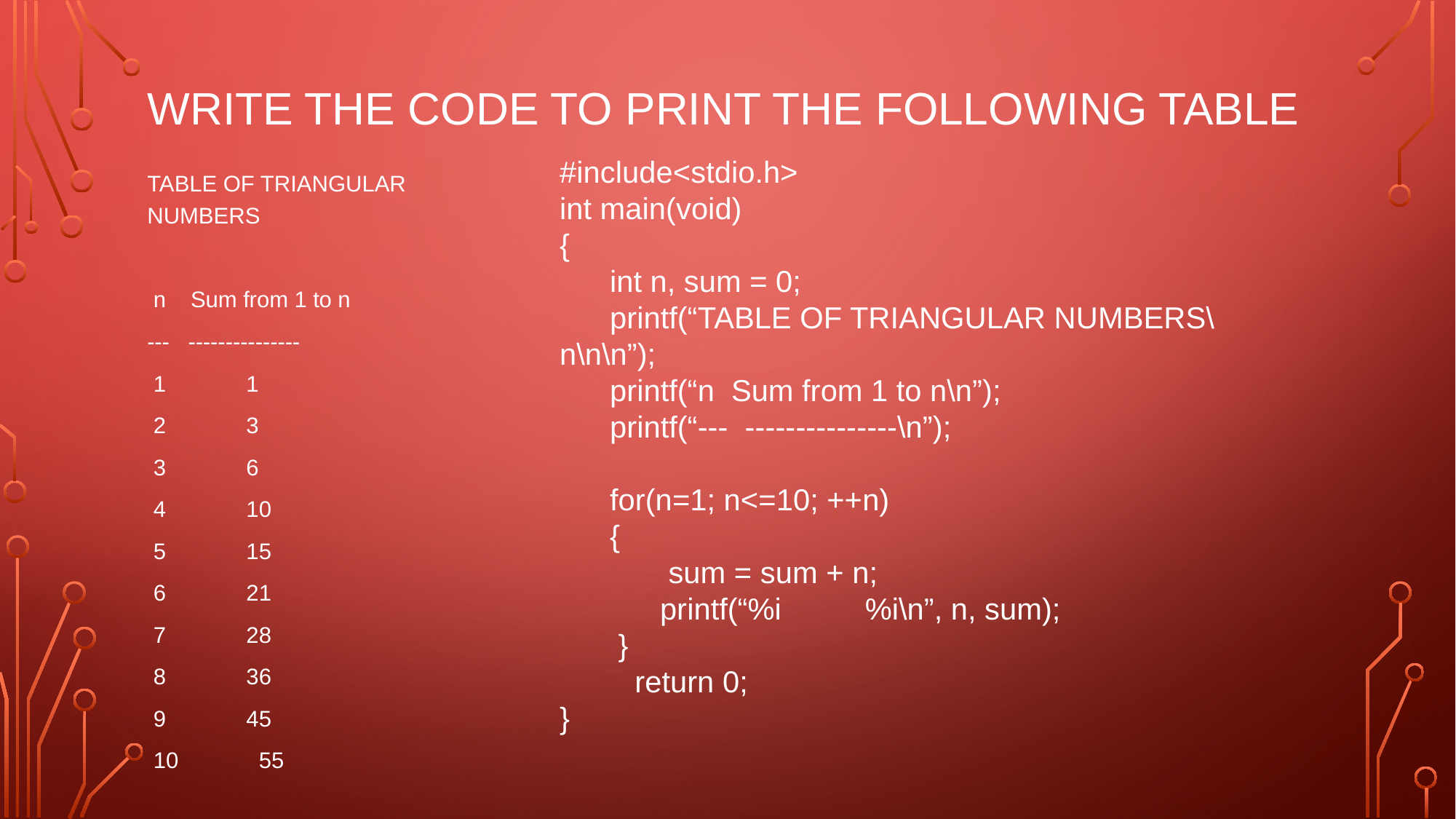

# Write the code to print the following table
#include<stdio.h>
int main(void)
{
      int n, sum = 0;
      printf(“TABLE OF TRIANGULAR NUMBERS\n\n\n”);
      printf(“n  Sum from 1 to n\n”);
      printf(“---  ---------------\n”);

      for(n=1; n<=10; ++n)
      {
             sum = sum + n;
            printf(“%i          %i\n”, n, sum);
       }
         return 0;
}

TABLE OF TRIANGULAR NUMBERS

 n    Sum from 1 to n
---   ---------------
 1             1
 2             3
 3             6
 4             10
 5             15
 6             21
 7             28
 8             36
 9             45
 10             55